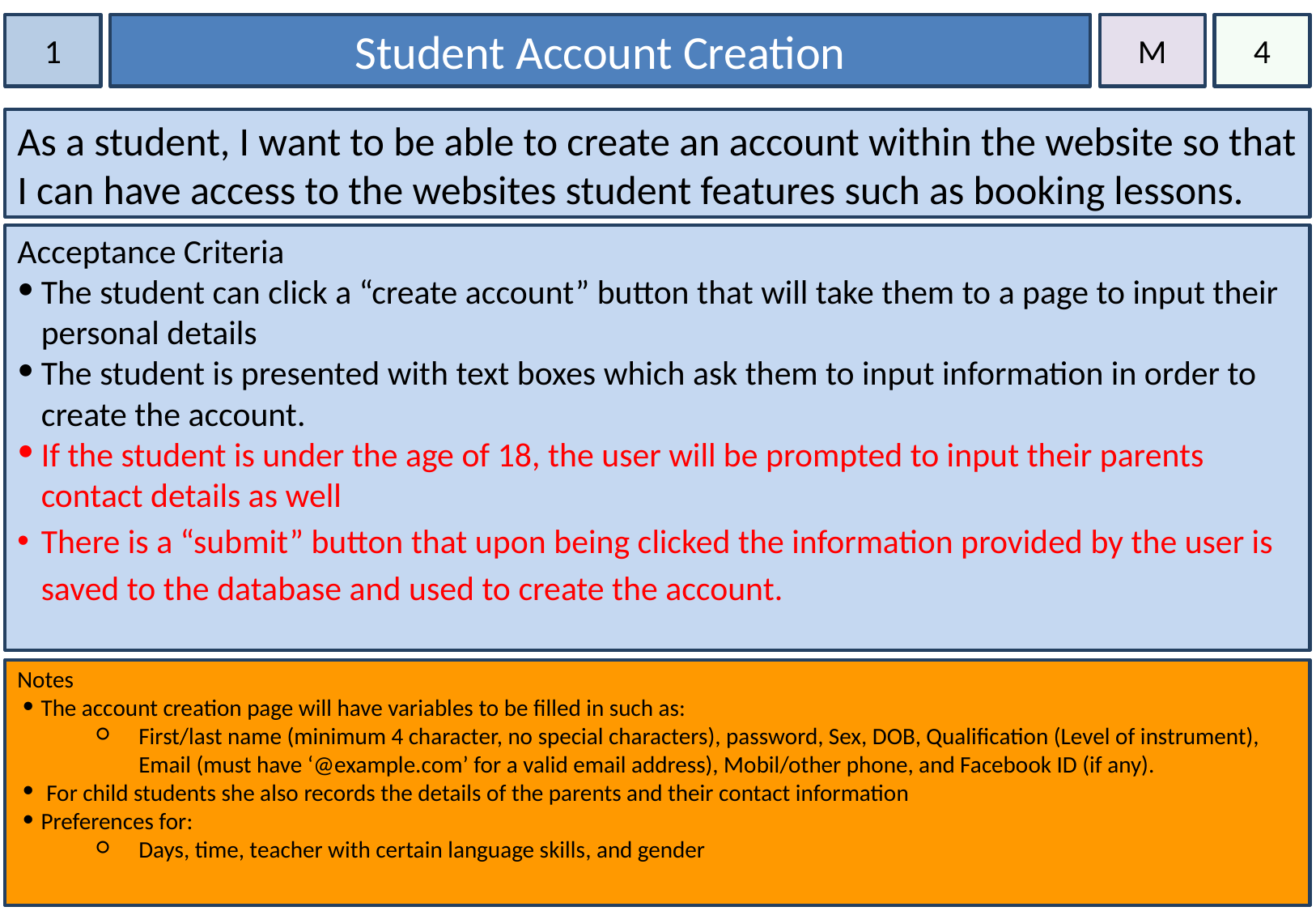

1
Student Account Creation
M
4
As a student, I want to be able to create an account within the website so that I can have access to the websites student features such as booking lessons.

Acceptance Criteria
The student can click a “create account” button that will take them to a page to input their personal details
The student is presented with text boxes which ask them to input information in order to create the account.
If the student is under the age of 18, the user will be prompted to input their parents contact details as well
There is a “submit” button that upon being clicked the information provided by the user is saved to the database and used to create the account.

Notes
The account creation page will have variables to be filled in such as:
First/last name (minimum 4 character, no special characters), password, Sex, DOB, Qualification (Level of instrument), Email (must have ‘@example.com’ for a valid email address), Mobil/other phone, and Facebook ID (if any).
 For child students she also records the details of the parents and their contact information
Preferences for:
Days, time, teacher with certain language skills, and gender